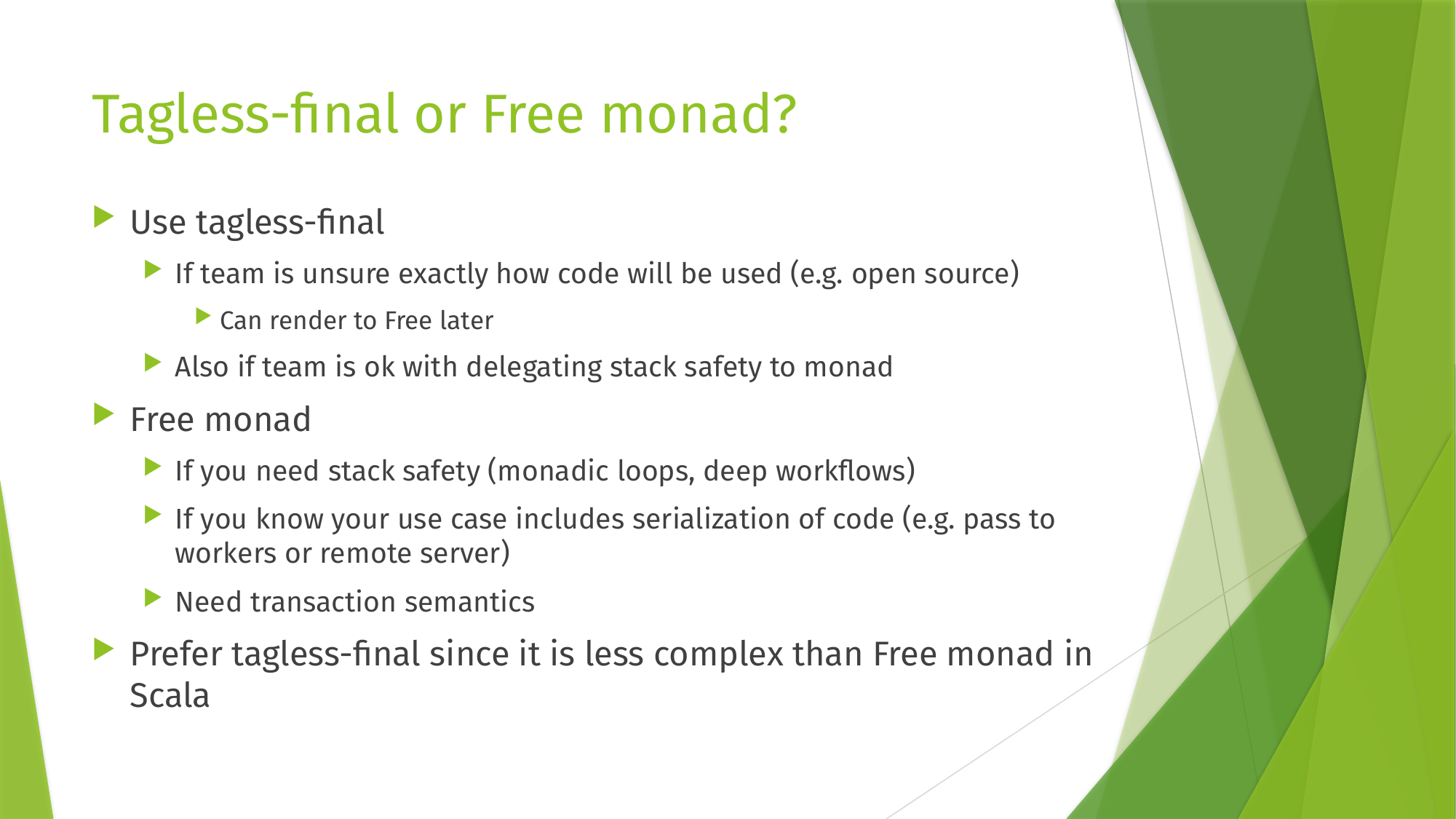

# Tagless-final or Free monad?
Use tagless-final
If team is unsure exactly how code will be used (e.g. open source)
Can render to Free later
Also if team is ok with delegating stack safety to monad
Free monad
If you need stack safety (monadic loops, deep workflows)
If you know your use case includes serialization of code (e.g. pass to workers or remote server)
Need transaction semantics
Prefer tagless-final since it is less complex than Free monad in Scala